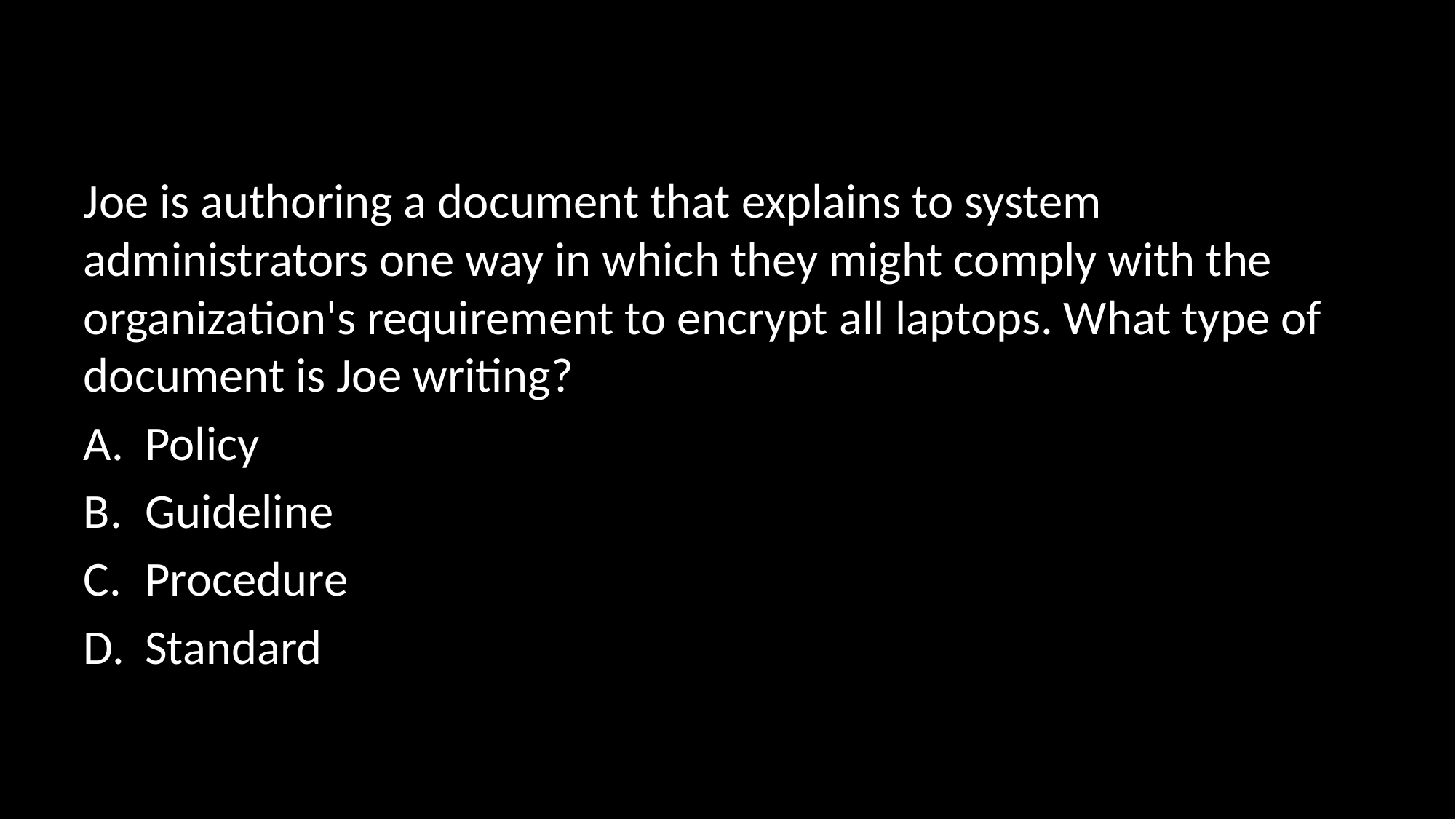

#
Joe is authoring a document that explains to system administrators one way in which they might comply with the organization's requirement to encrypt all laptops. What type of document is Joe writing?
Policy
Guideline
Procedure
Standard